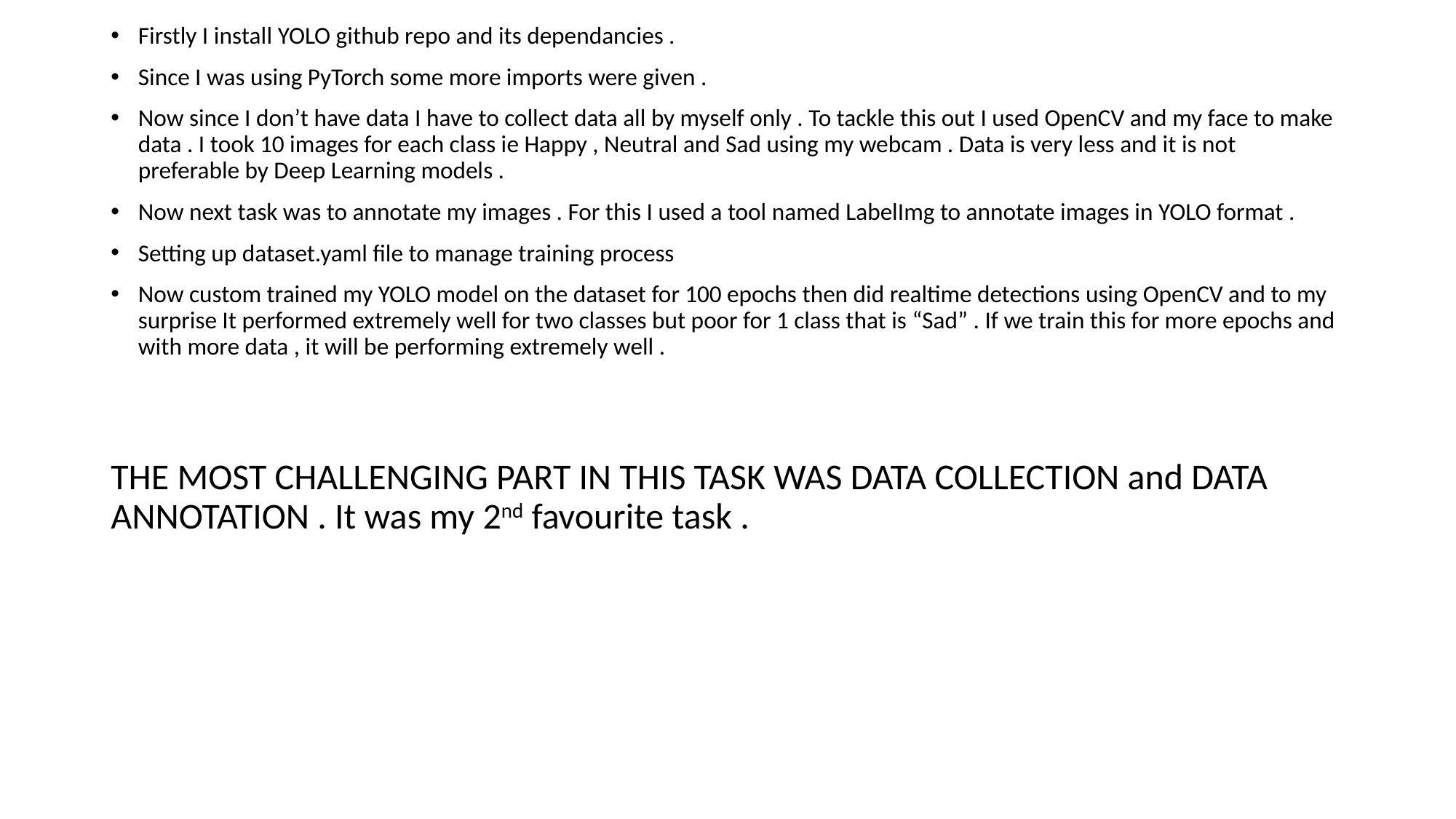

Firstly I install YOLO github repo and its dependancies .
Since I was using PyTorch some more imports were given .
Now since I don’t have data I have to collect data all by myself only . To tackle this out I used OpenCV and my face to make data . I took 10 images for each class ie Happy , Neutral and Sad using my webcam . Data is very less and it is not preferable by Deep Learning models .
Now next task was to annotate my images . For this I used a tool named LabelImg to annotate images in YOLO format .
Setting up dataset.yaml file to manage training process
Now custom trained my YOLO model on the dataset for 100 epochs then did realtime detections using OpenCV and to my surprise It performed extremely well for two classes but poor for 1 class that is “Sad” . If we train this for more epochs and with more data , it will be performing extremely well .

THE MOST CHALLENGING PART IN THIS TASK WAS DATA COLLECTION and DATA ANNOTATION . It was my 2nd favourite task .